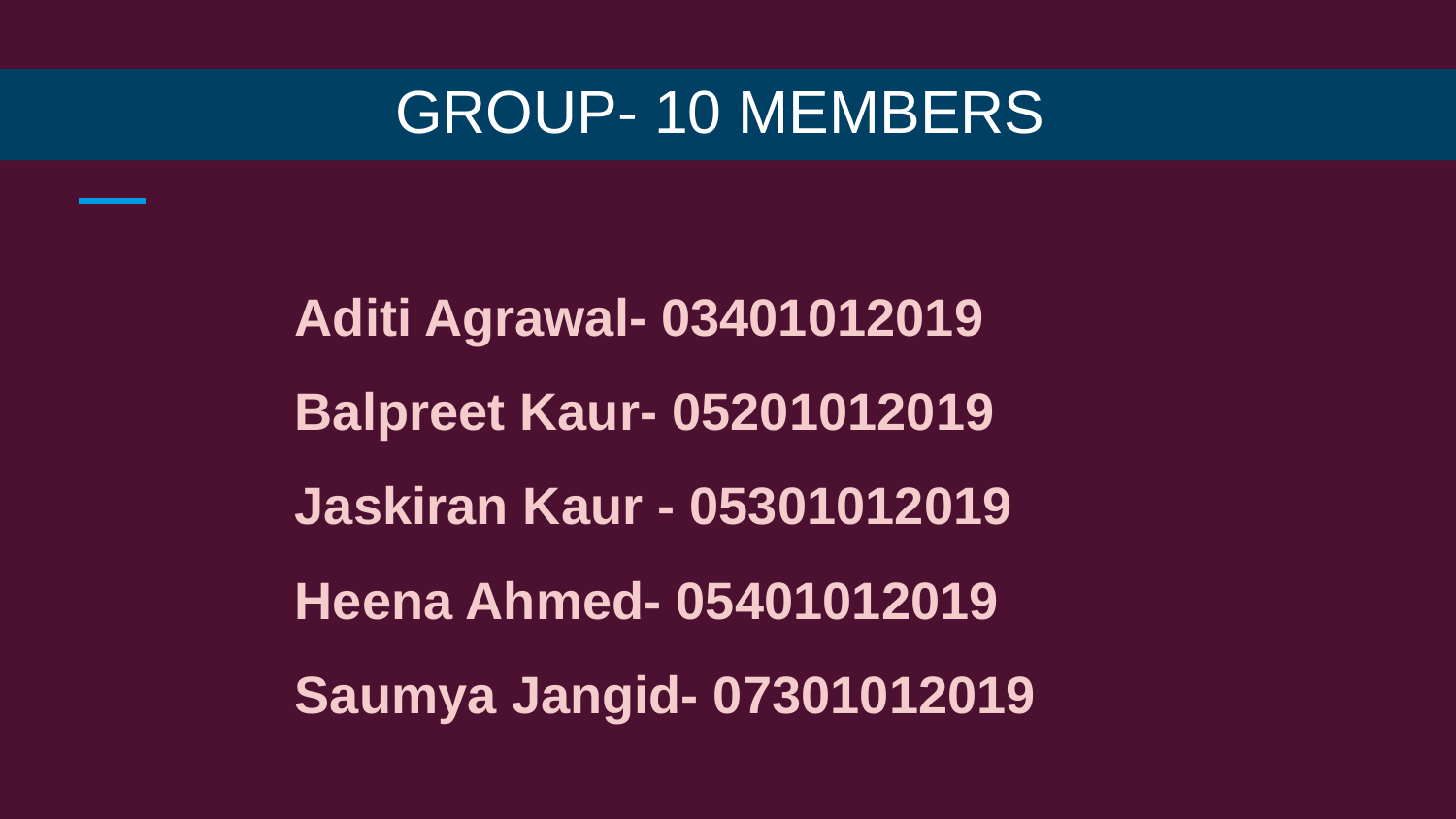

# GROUP- 10 MEMBERS
Aditi Agrawal- 03401012019
Balpreet Kaur- 05201012019
Jaskiran Kaur - 05301012019
Heena Ahmed- 05401012019
Saumya Jangid- 07301012019